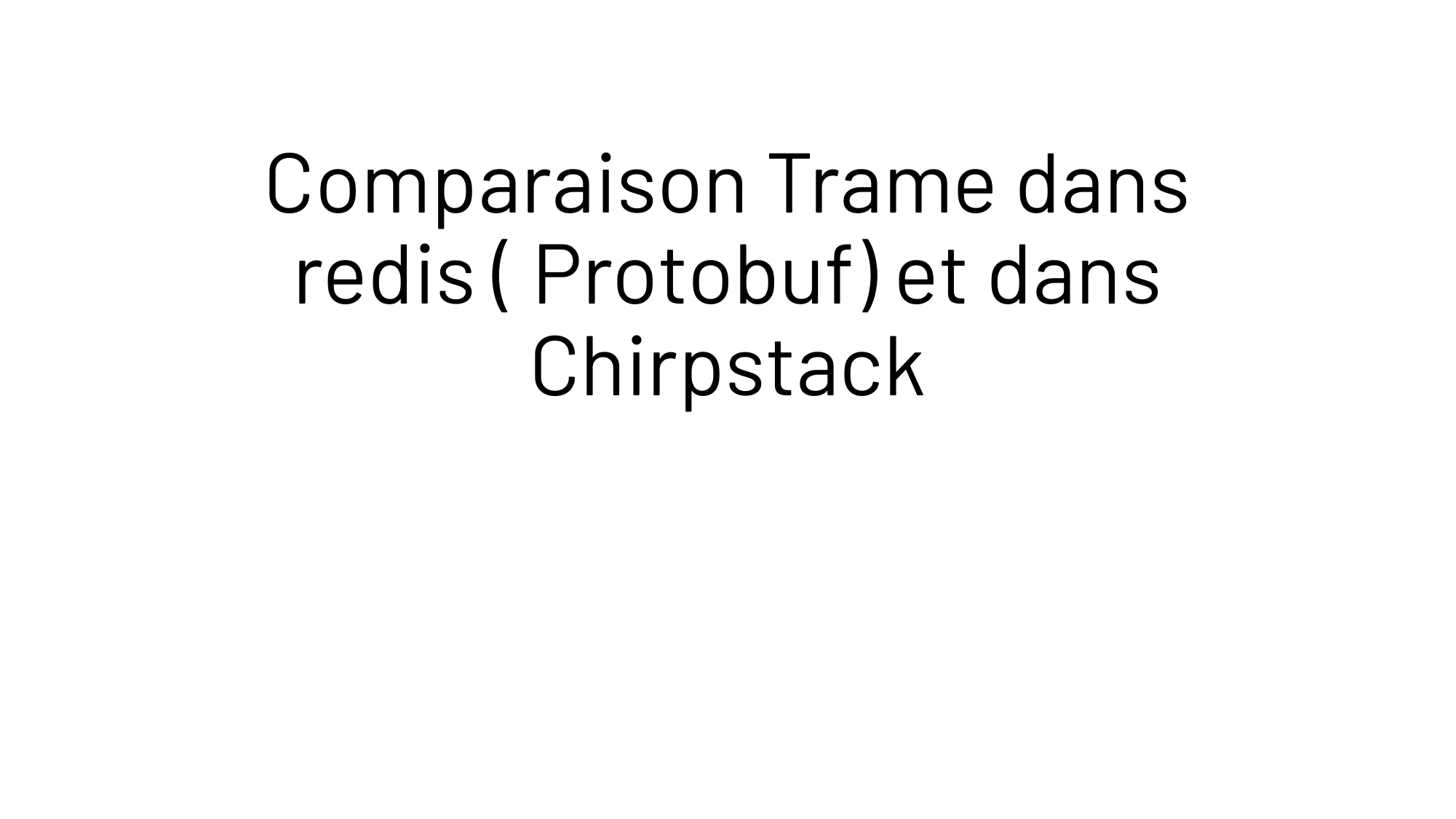

# Comparaison Trame dans redis ( Protobuf) et dans Chirpstack